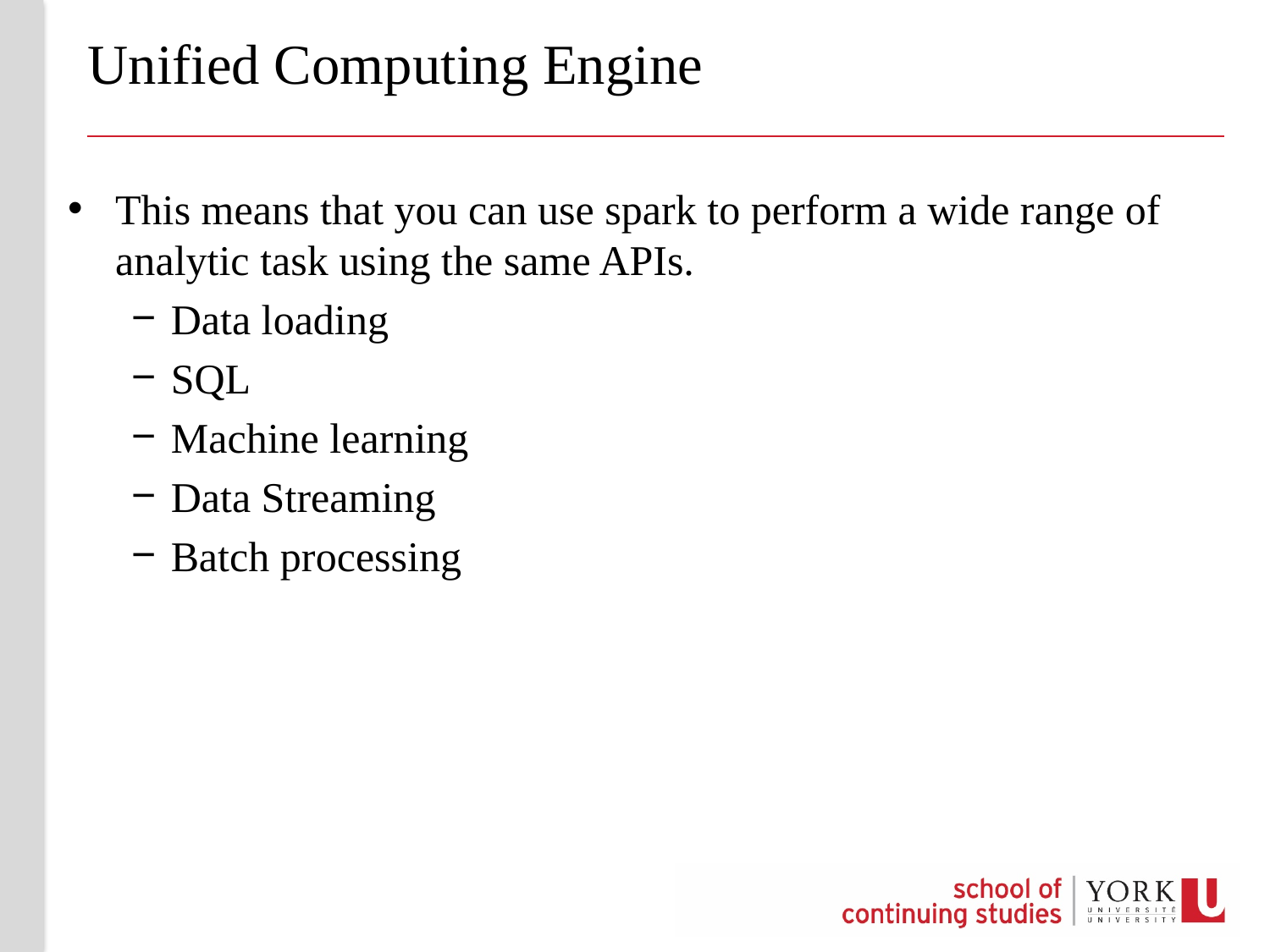

# Unified Computing Engine

This means that you can use spark to perform a wide range of analytic task using the same APIs.
Data loading
SQL
Machine learning
Data Streaming
Batch processing